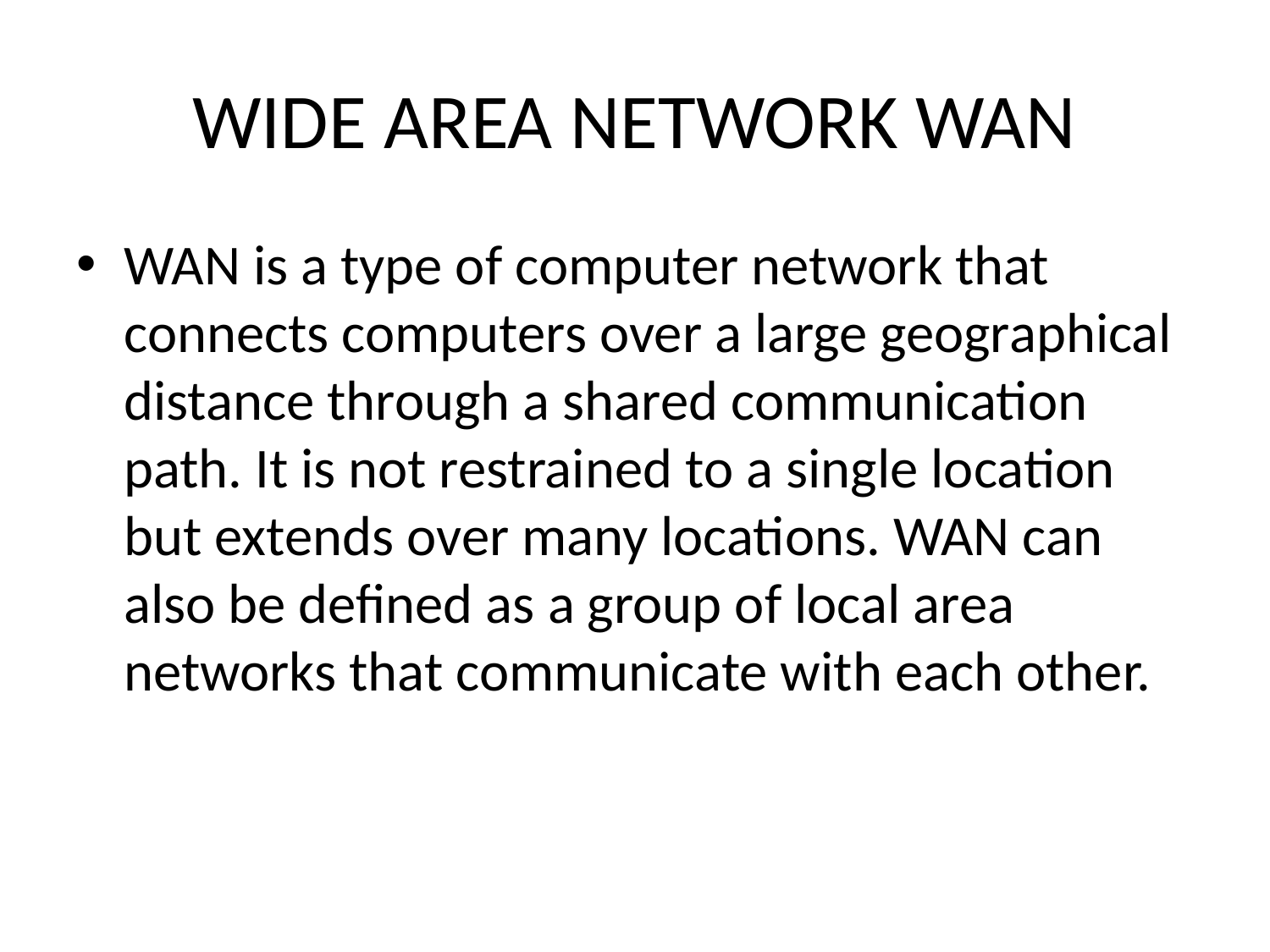

# WIDE AREA NETWORK WAN
WAN is a type of computer network that connects computers over a large geographical distance through a shared communication path. It is not restrained to a single location but extends over many locations. WAN can also be defined as a group of local area networks that communicate with each other.